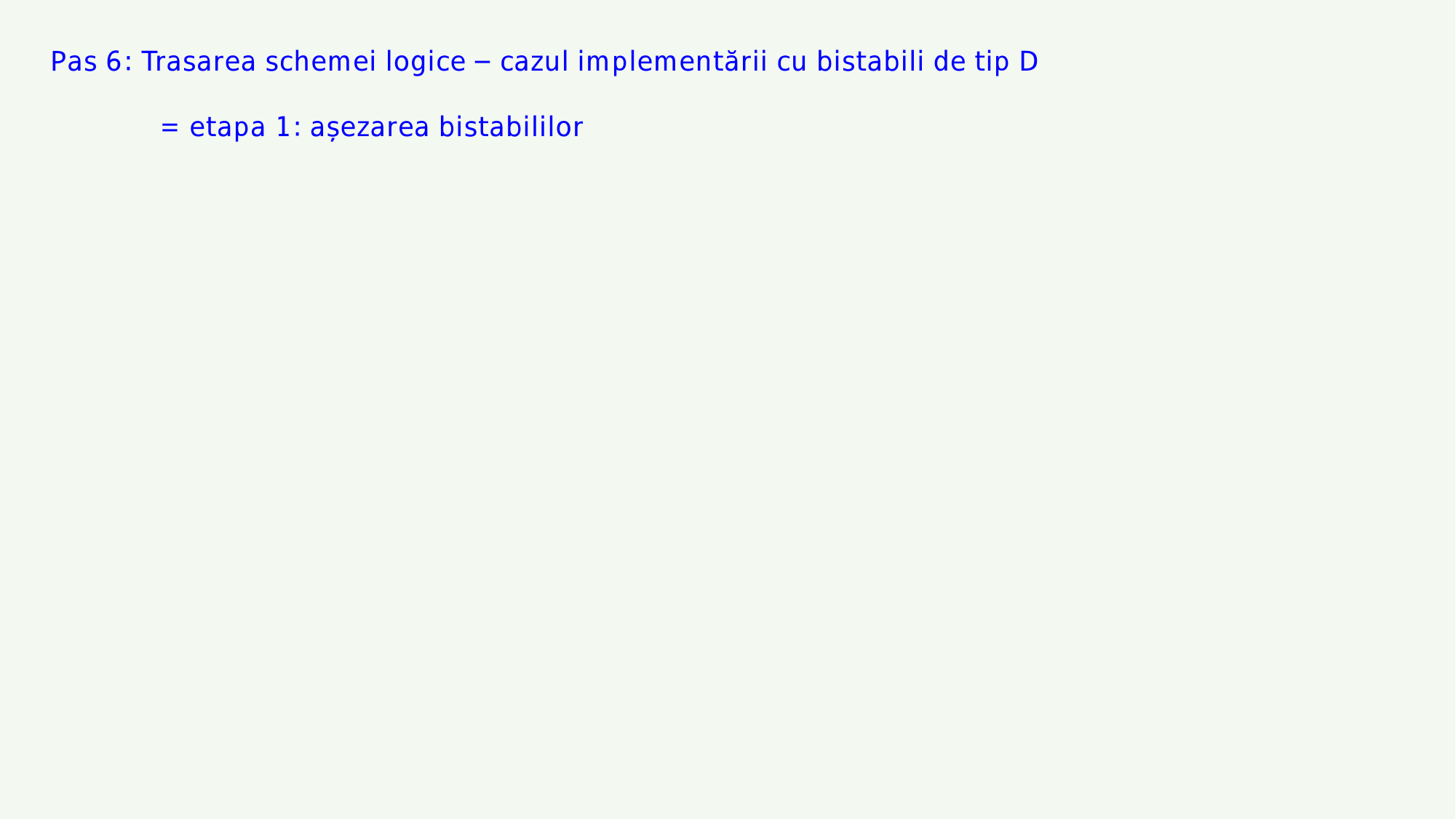

Pas 6: Trasarea schemei logice – cazul implementării cu bistabili de tip D

	= etapa 1: așezarea bistabililor